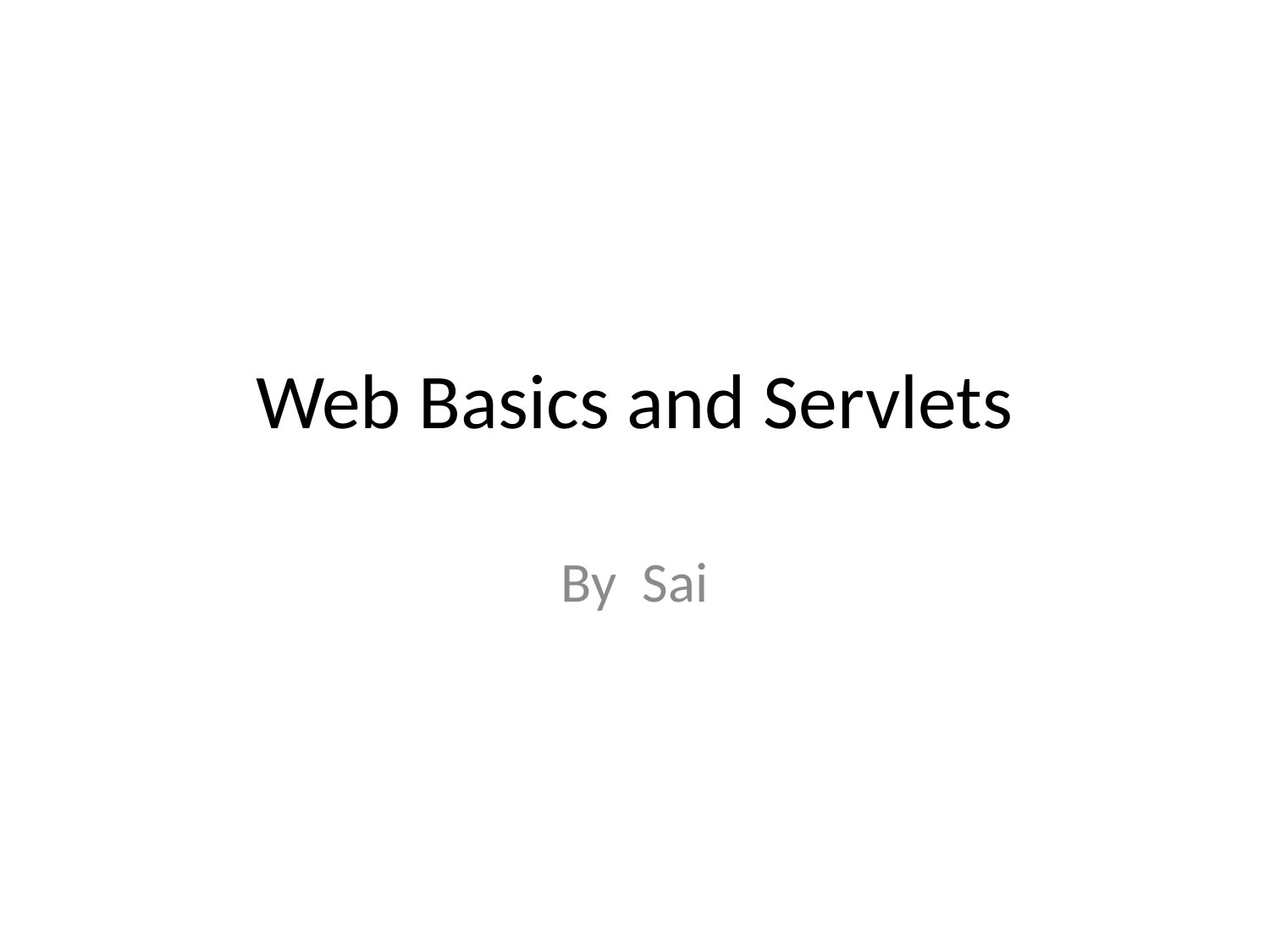

# Web Basics and Servlets
By  Sai